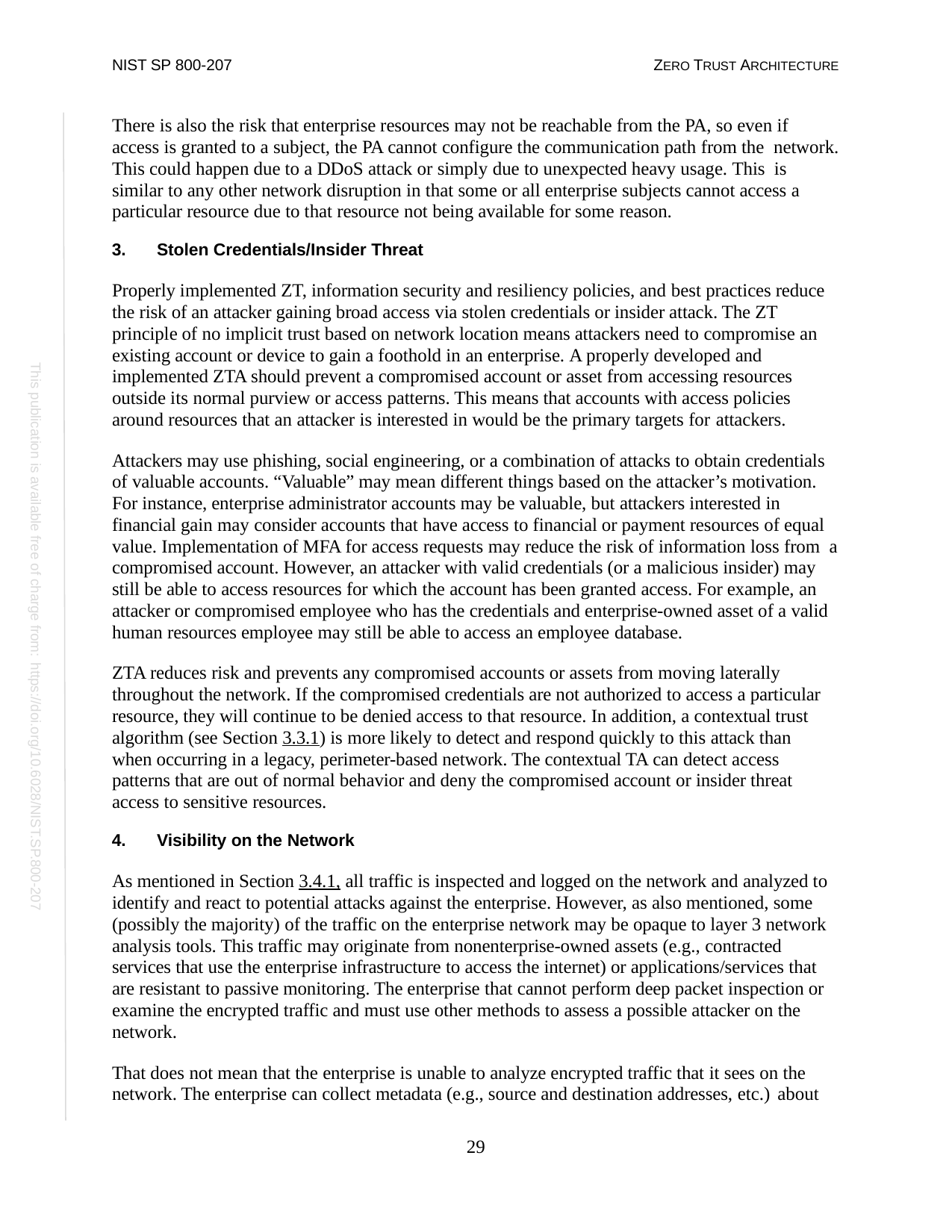

NIST SP 800-207
ZERO TRUST ARCHITECTURE
There is also the risk that enterprise resources may not be reachable from the PA, so even if  access is granted to a subject, the PA cannot configure the communication path from the  network. This could happen due to a DDoS attack or simply due to unexpected heavy usage. This  is similar to any other network disruption in that some or all enterprise subjects cannot access a  particular resource due to that resource not being available for some reason.
Stolen Credentials/Insider Threat

Properly implemented ZT, information security and resiliency policies, and best practices reduce  the risk of an attacker gaining broad access via stolen credentials or insider attack. The ZT  principle of no implicit trust based on network location means attackers need to compromise an  existing account or device to gain a foothold in an enterprise. A properly developed and  implemented ZTA should prevent a compromised account or asset from accessing resources  outside its normal purview or access patterns. This means that accounts with access policies  around resources that an attacker is interested in would be the primary targets for attackers.

Attackers may use phishing, social engineering, or a combination of attacks to obtain credentials  of valuable accounts. “Valuable” may mean different things based on the attacker’s motivation.  For instance, enterprise administrator accounts may be valuable, but attackers interested in  financial gain may consider accounts that have access to financial or payment resources of equal  value. Implementation of MFA for access requests may reduce the risk of information loss from  a compromised account. However, an attacker with valid credentials (or a malicious insider) may  still be able to access resources for which the account has been granted access. For example, an  attacker or compromised employee who has the credentials and enterprise-owned asset of a valid  human resources employee may still be able to access an employee database.

ZTA reduces risk and prevents any compromised accounts or assets from moving laterally  throughout the network. If the compromised credentials are not authorized to access a particular  resource, they will continue to be denied access to that resource. In addition, a contextual trust  algorithm (see Section 3.3.1) is more likely to detect and respond quickly to this attack than  when occurring in a legacy, perimeter-based network. The contextual TA can detect access  patterns that are out of normal behavior and deny the compromised account or insider threat  access to sensitive resources.
Visibility on the Network

As mentioned in Section 3.4.1, all traffic is inspected and logged on the network and analyzed to  identify and react to potential attacks against the enterprise. However, as also mentioned, some  (possibly the majority) of the traffic on the enterprise network may be opaque to layer 3 network  analysis tools. This traffic may originate from nonenterprise-owned assets (e.g., contracted  services that use the enterprise infrastructure to access the internet) or applications/services that  are resistant to passive monitoring. The enterprise that cannot perform deep packet inspection or  examine the encrypted traffic and must use other methods to assess a possible attacker on the  network.

That does not mean that the enterprise is unable to analyze encrypted traffic that it sees on the  network. The enterprise can collect metadata (e.g., source and destination addresses, etc.) about

This publication is available free of charge from: https://doi.org/10.6028/NIST.SP.800-207
29